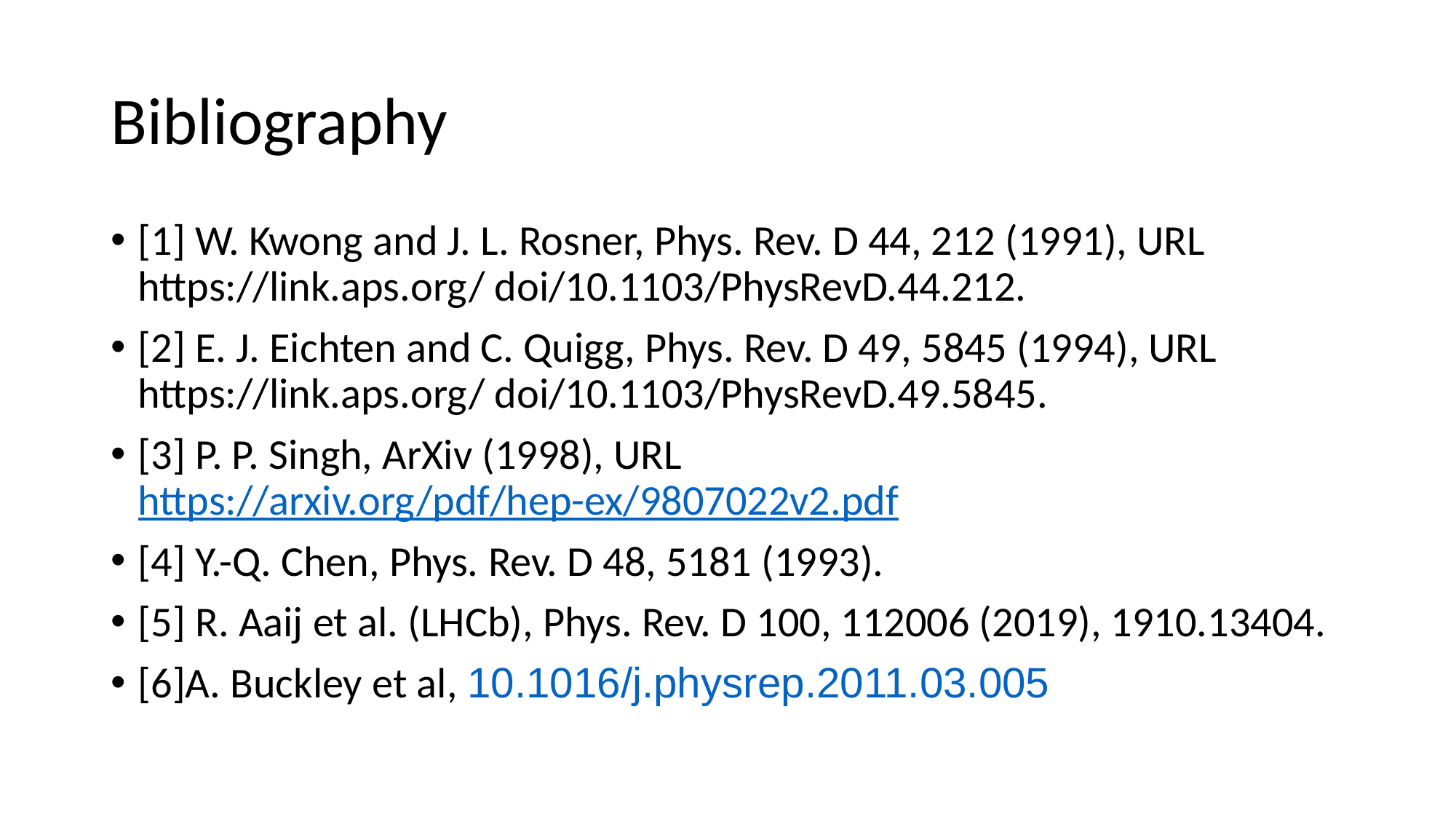

# Bibliography
[1] W. Kwong and J. L. Rosner, Phys. Rev. D 44, 212 (1991), URL https://link.aps.org/ doi/10.1103/PhysRevD.44.212.
[2] E. J. Eichten and C. Quigg, Phys. Rev. D 49, 5845 (1994), URL https://link.aps.org/ doi/10.1103/PhysRevD.49.5845.
[3] P. P. Singh, ArXiv (1998), URL https://arxiv.org/pdf/hep-ex/9807022v2.pdf
[4] Y.-Q. Chen, Phys. Rev. D 48, 5181 (1993).
[5] R. Aaij et al. (LHCb), Phys. Rev. D 100, 112006 (2019), 1910.13404.
[6]A. Buckley et al, 10.1016/j.physrep.2011.03.005